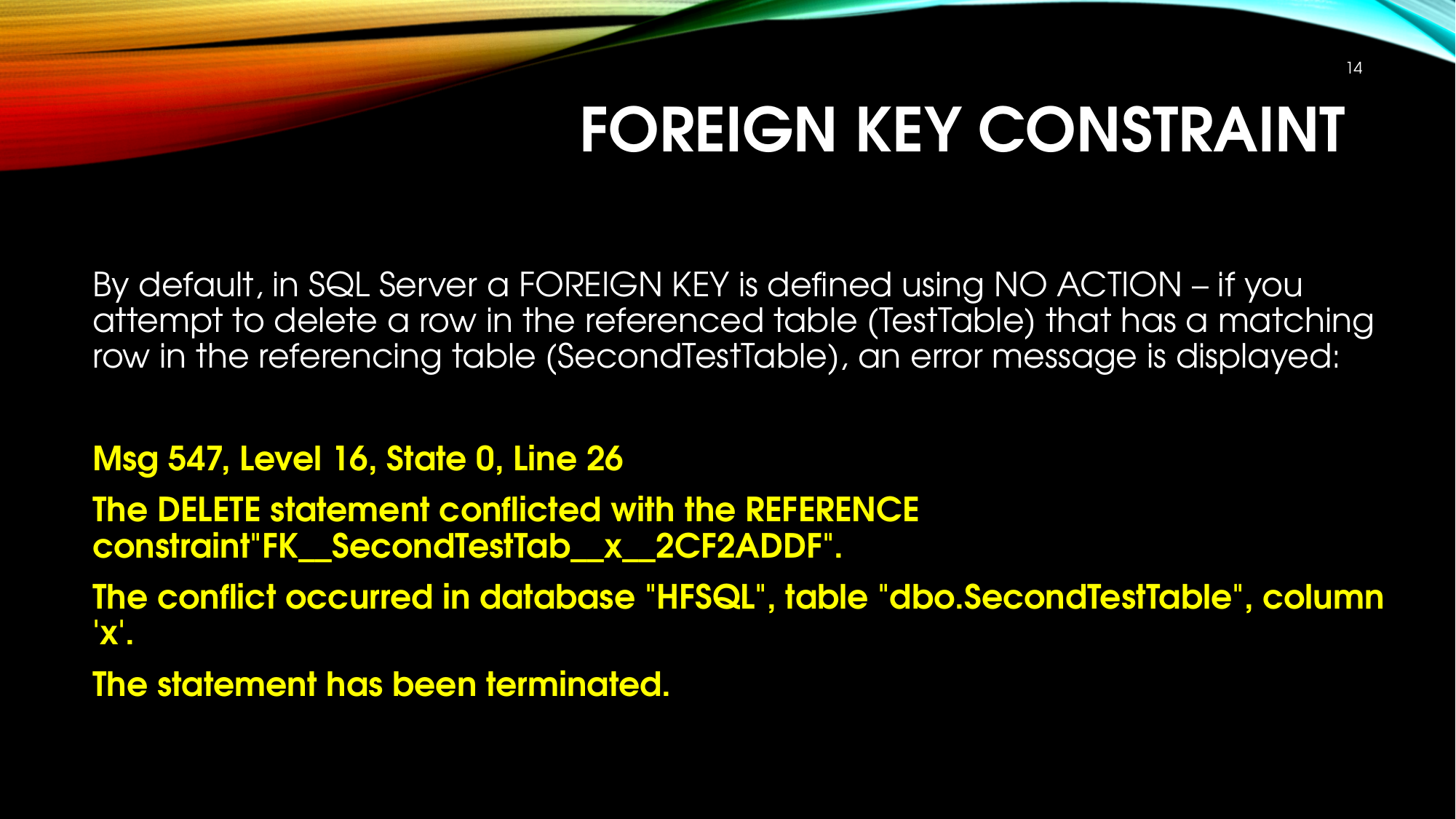

14
# FOREIGN KEY Constraint
By default, in SQL Server a FOREIGN KEY is defined using NO ACTION – if you attempt to delete a row in the referenced table (TestTable) that has a matching row in the referencing table (SecondTestTable), an error message is displayed:

Msg 547, Level 16, State 0, Line 26
The DELETE statement conflicted with the REFERENCE constraint"FK__SecondTestTab__x__2CF2ADDF".
The conflict occurred in database "HFSQL", table "dbo.SecondTestTable", column 'x'.
The statement has been terminated.